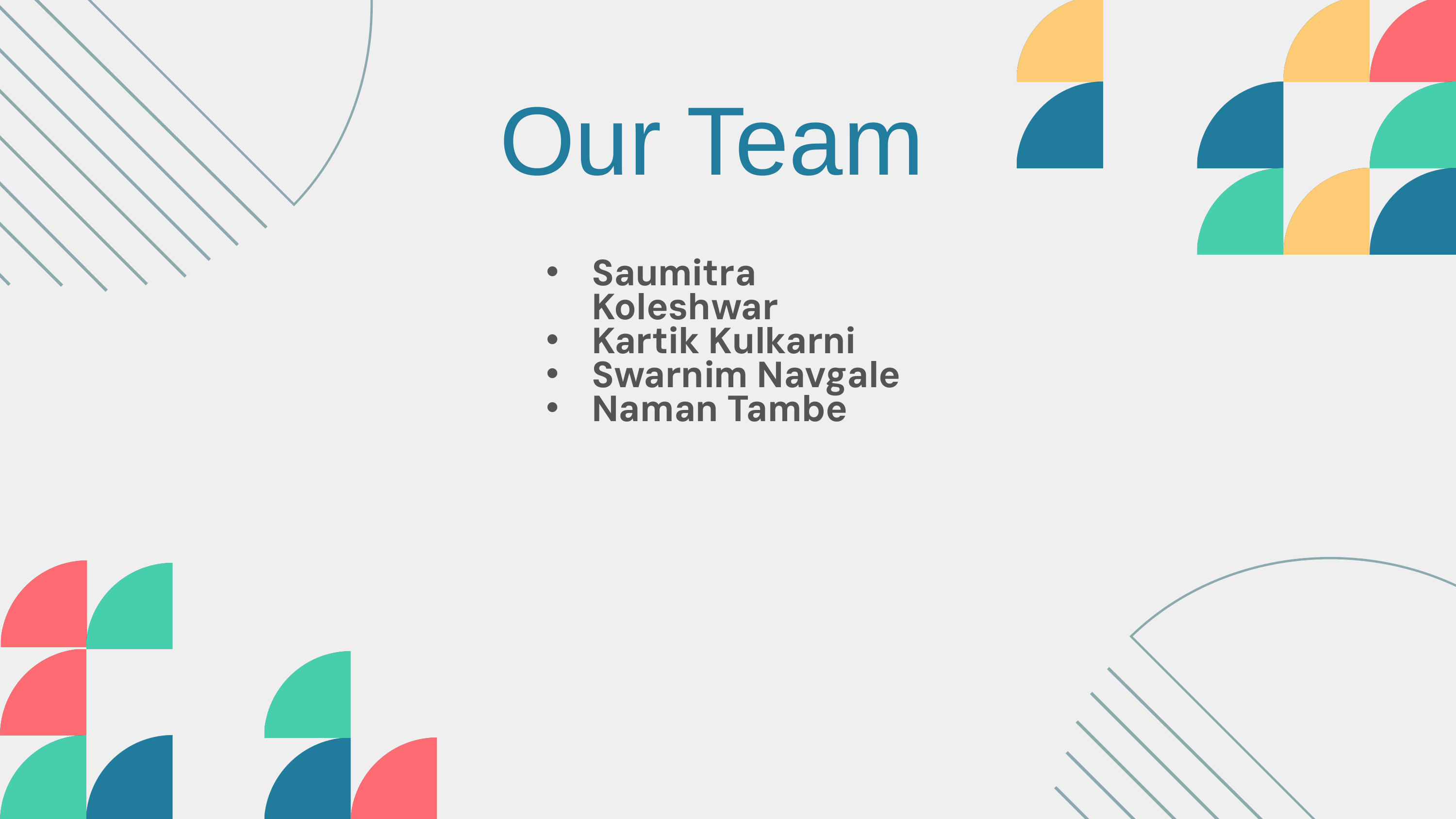

Our Team

Saumitra Koleshwar
Kartik Kulkarni
Swarnim Navgale
Naman Tambe